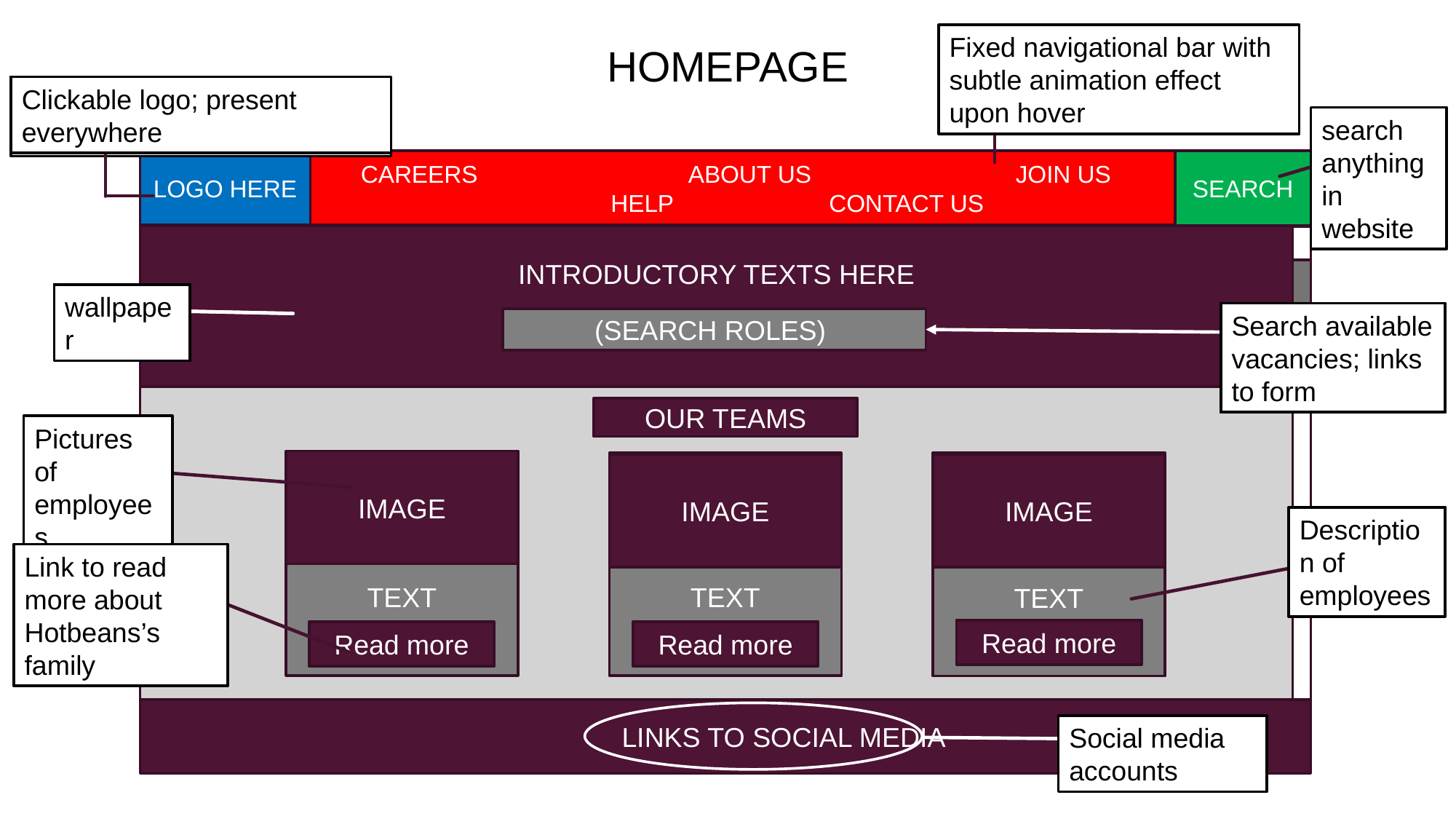

HOMEPAGE
Fixed navigational bar with subtle animation effect upon hover
Clickable logo; present everywhere
Clickable logo; present everywhere
Clickable logo; present everywhere
Clickable logo; present everywhere
search anything in website
CAREERS		ABOUT US		JOIN US		HELP		CONTACT US
SEARCH
LOGO HERE
INTRODUCTORY TEXTS HERE

wallpaper
wallpaper
wallpaper
Search available vacancies; links to form
Search available vacancies; links to form

(SEARCH ROLES)

OUR TEAMS
Pictures of employees
IMAGE

TEXT

TEXT

TEXT
IMAGE
IMAGE
Description of employees
Description of employees
Link to read more about  Hotbeans’s family
Read more
Read more
Read more
	 LINKS TO SOCIAL MEDIA

Social media accounts